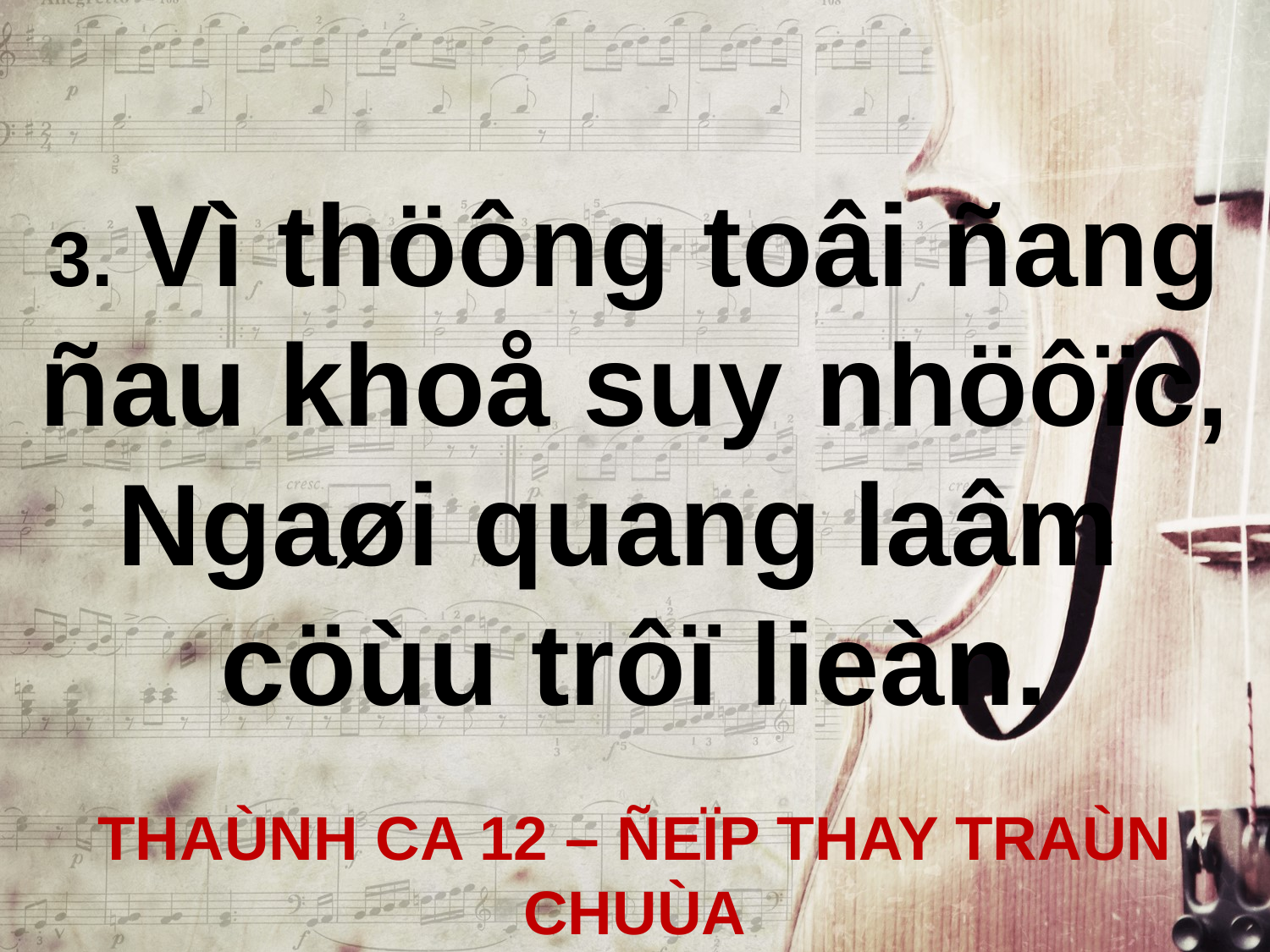

3. Vì thöông toâi ñang ñau khoå suy nhöôïc, Ngaøi quang laâm
cöùu trôï lieàn.
THAÙNH CA 12 – ÑEÏP THAY TRAÙN CHUÙA